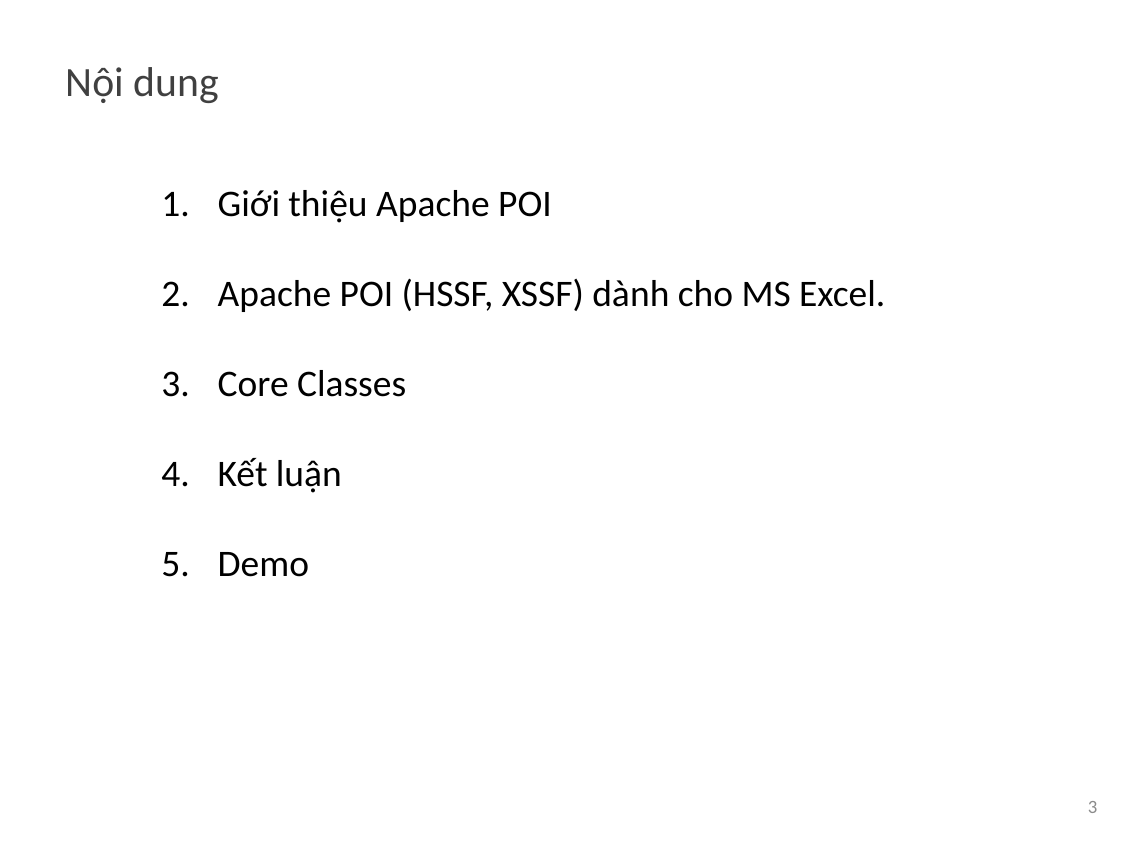

Nội dung
Giới thiệu Apache POI

Apache POI (HSSF, XSSF) dành cho MS Excel.

Core Classes

Kết luận

Demo
3